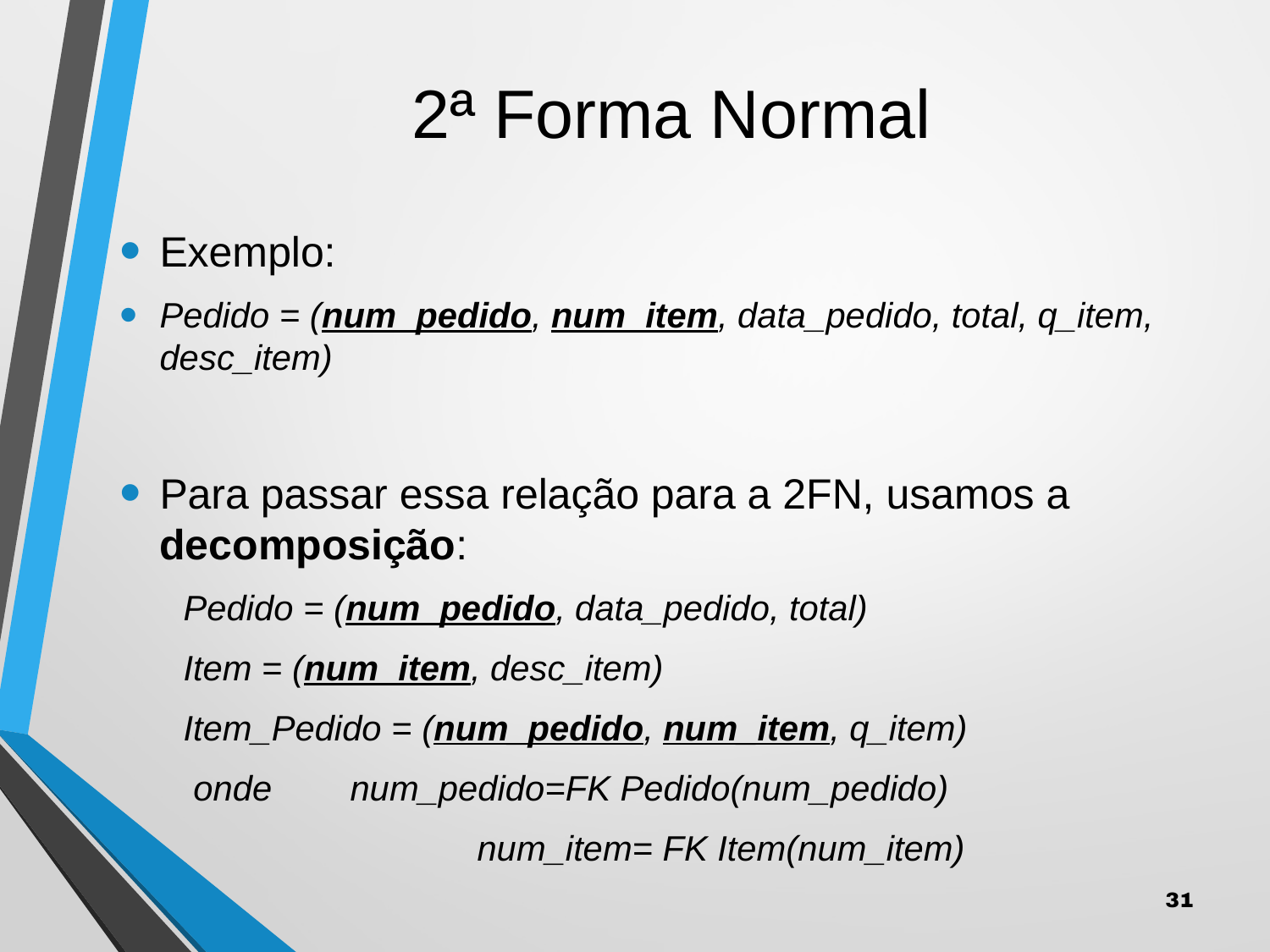

# 2ª Forma Normal
Exemplo:
Pedido = (num_pedido, num_item, data_pedido, total, q_item, desc_item)

Para passar essa relação para a 2FN, usamos a decomposição:
Pedido = (num_pedido, data_pedido, total)
Item = (num_item, desc_item)
Item_Pedido = (num_pedido, num_item, q_item)
 onde 	num_pedido=FK Pedido(num_pedido)
			num_item= FK Item(num_item)

31